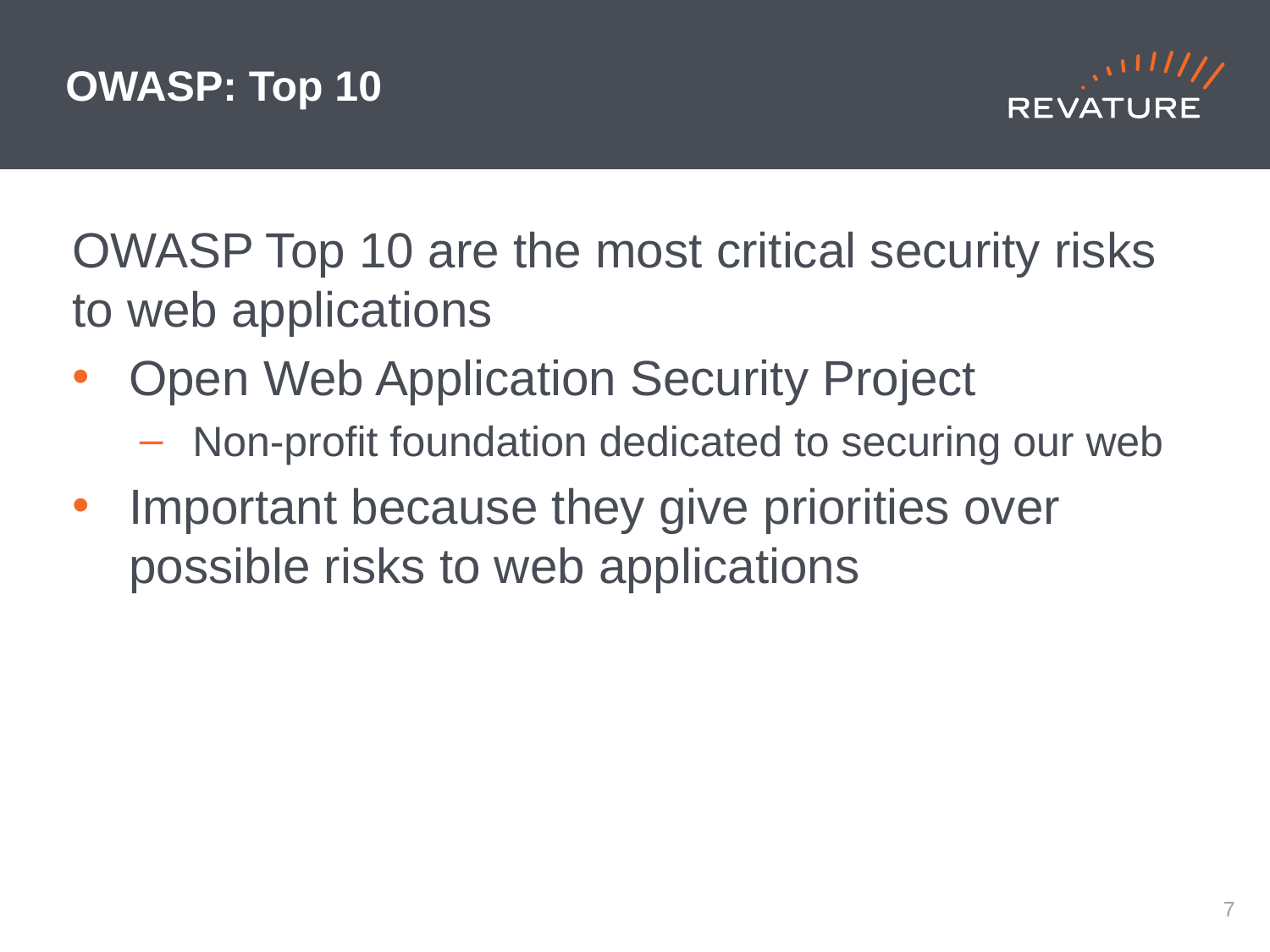

# OWASP: Top 10
OWASP Top 10 are the most critical security risks to web applications
Open Web Application Security Project
Non-profit foundation dedicated to securing our web
Important because they give priorities over possible risks to web applications
7